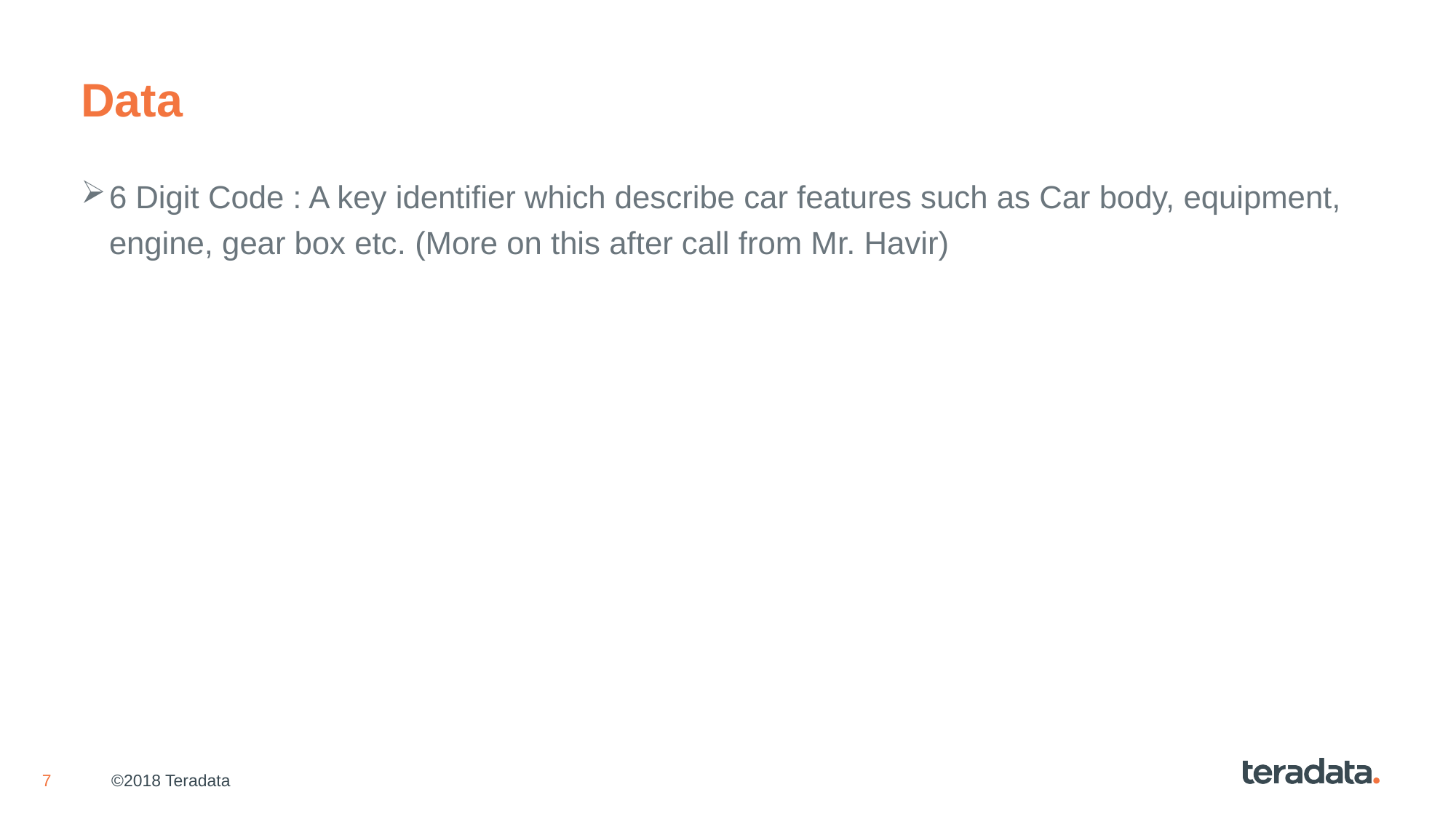

# Data
6 Digit Code : A key identifier which describe car features such as Car body, equipment, engine, gear box etc. (More on this after call from Mr. Havir)

©2018 Teradata